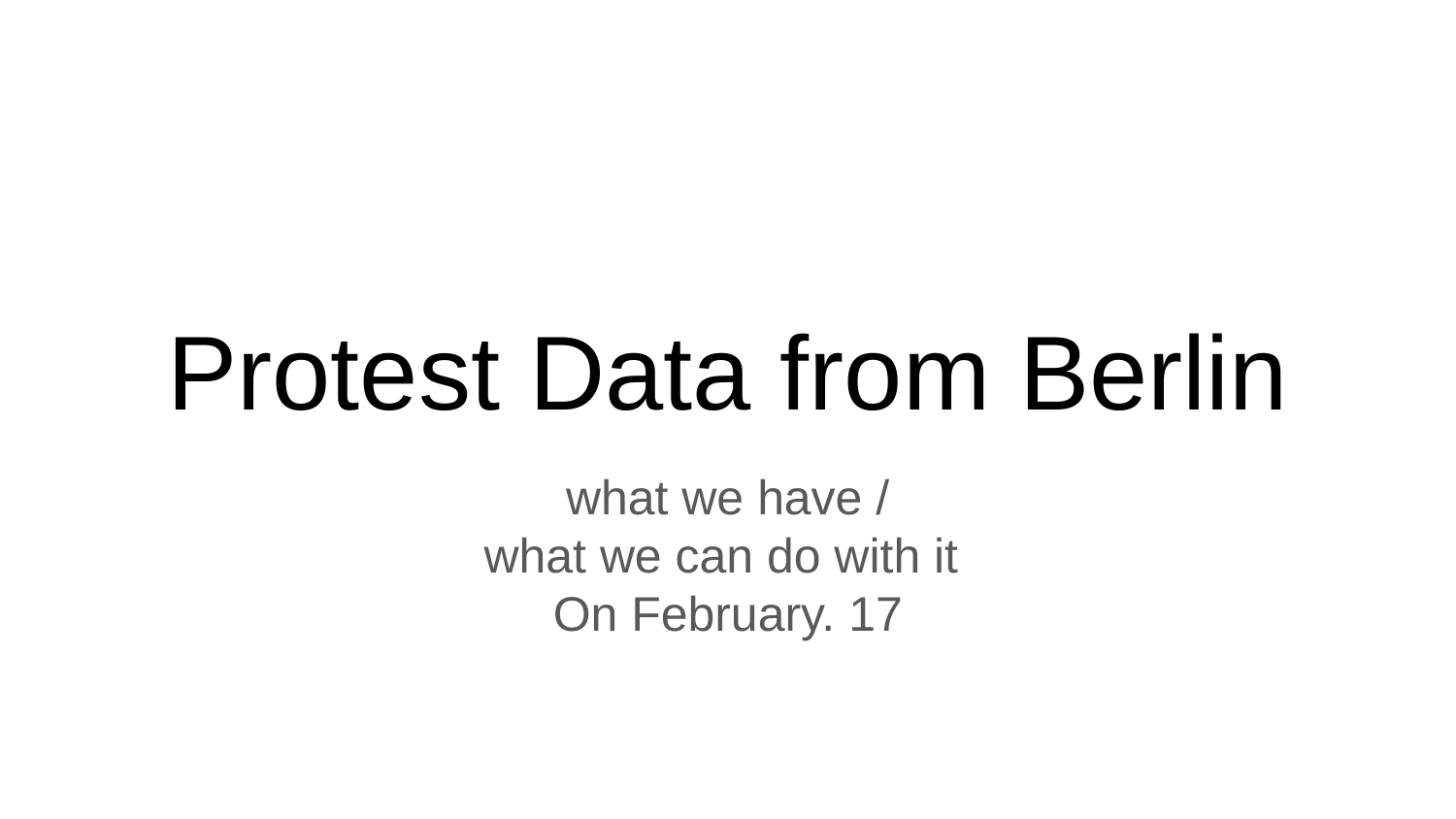

# Protest Data from Berlin
what we have /
what we can do with it
On February. 17